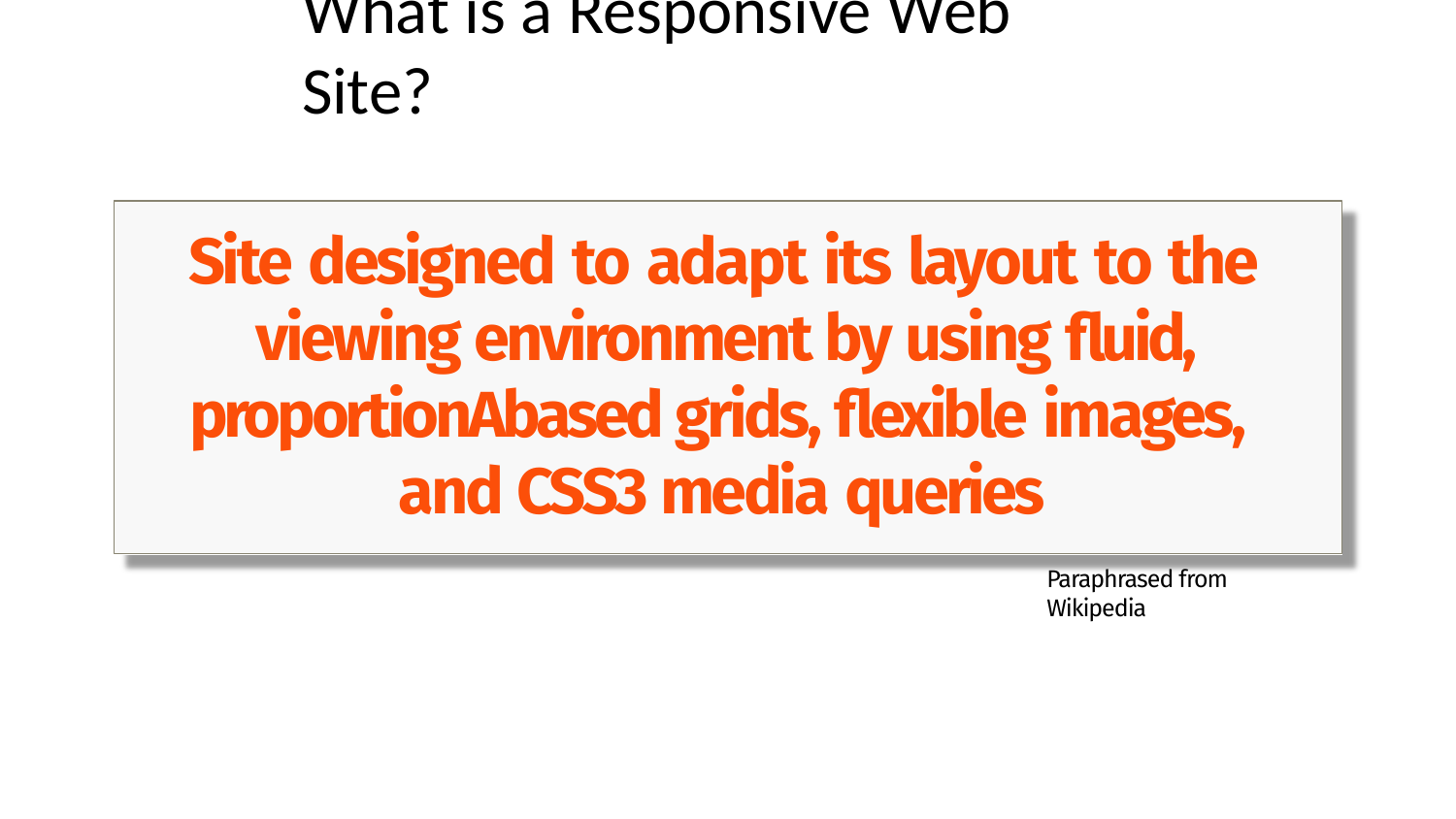

# What is a Responsive Web Site?

Site designed to adapt its layout to the  viewing environment by using ﬂuid,  proportionAbased grids, ﬂexible images,  and CSS3 media queries
Paraphrased from Wikipedia